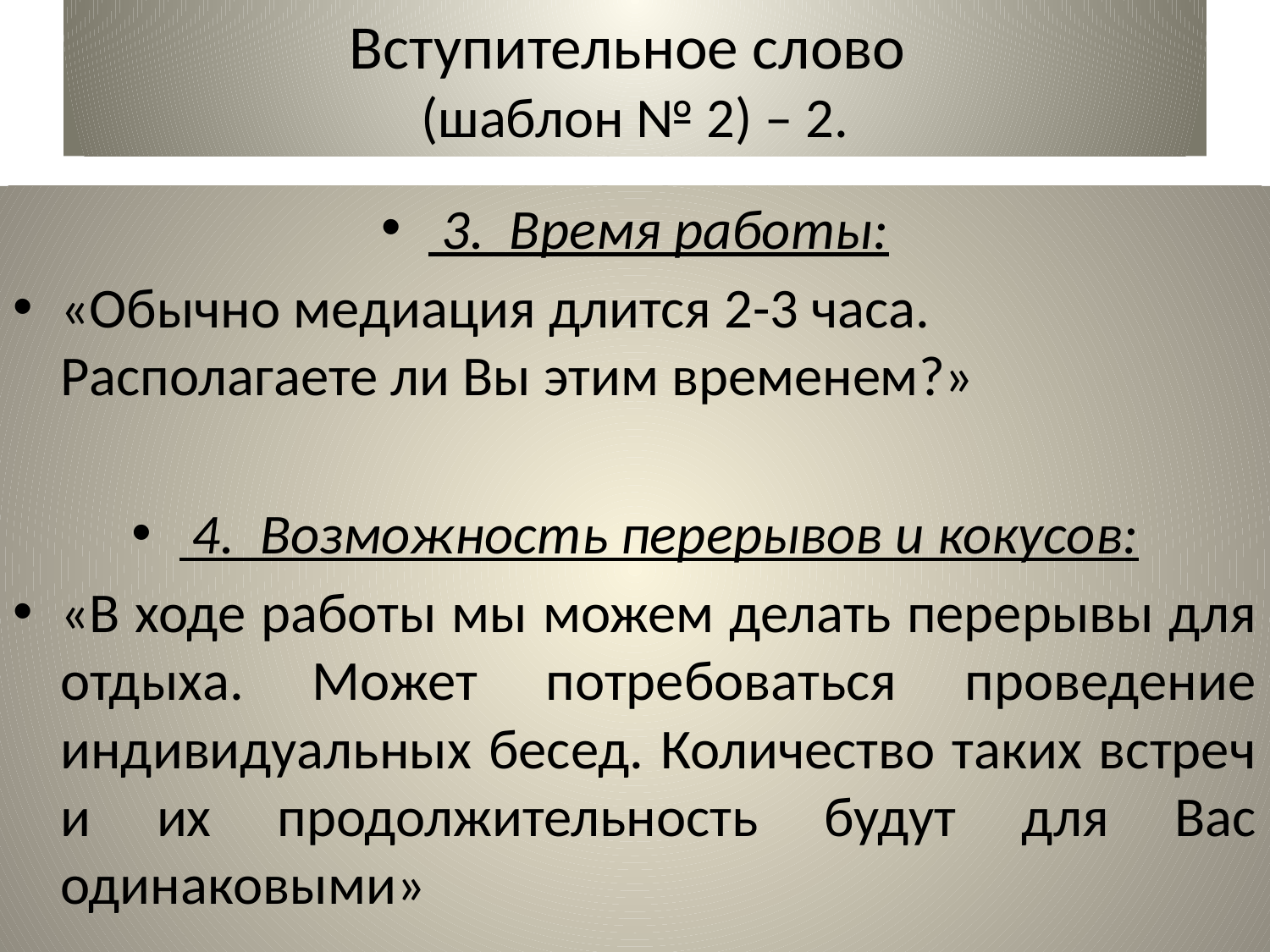

# Вступительное слово (шаблон № 2) – 2.
 3.  Время работы:
«Обычно медиация длится 2-3 часа. Располагаете ли Вы этим временем?»

 4.  Возможность перерывов и кокусов:
«В ходе работы мы можем делать перерывы для отдыха. Может потребоваться проведение индивидуальных бесед. Количество таких встреч и их продолжительность будут для Вас одинаковыми»